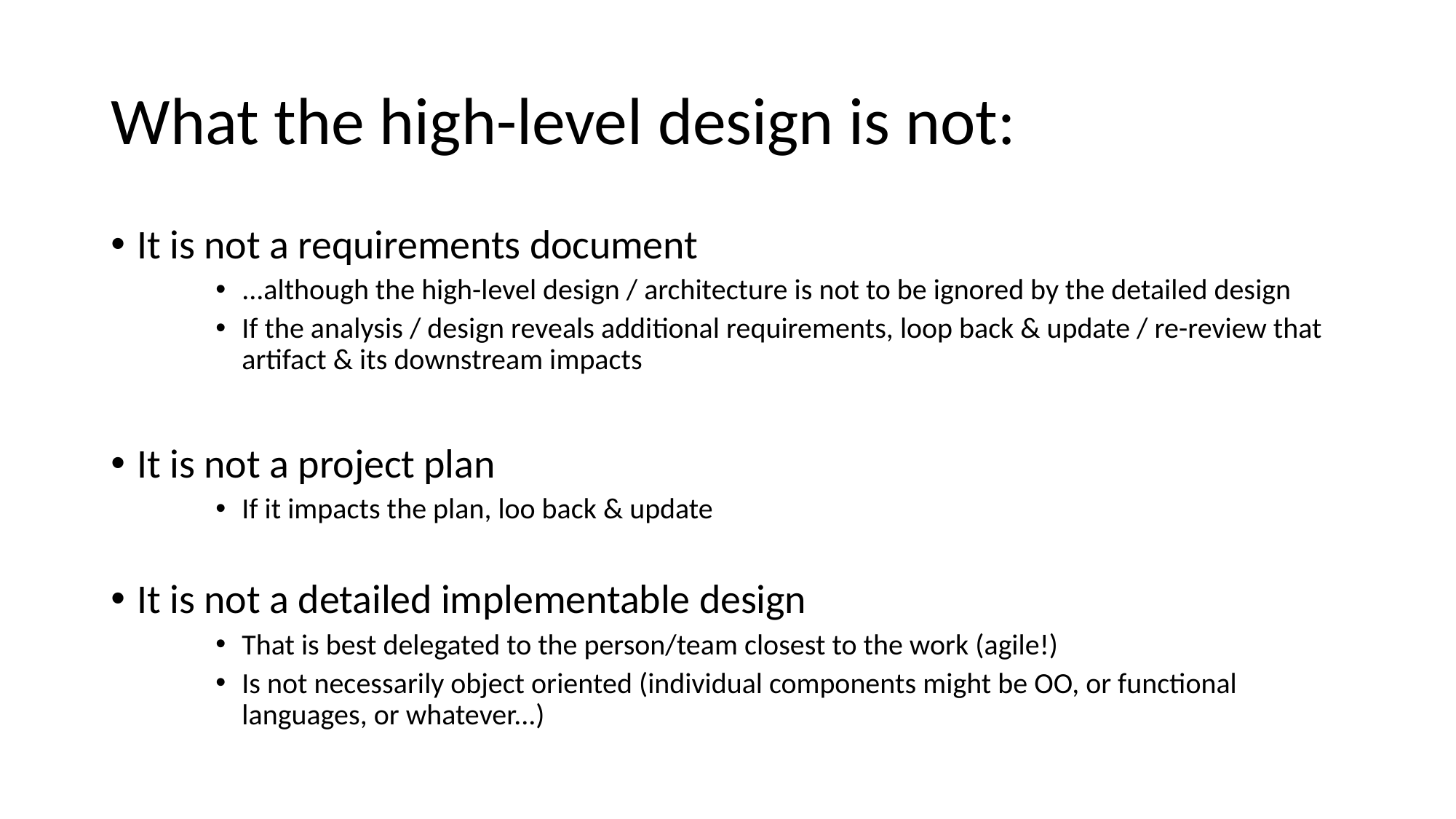

# What the high-level design is not:
It is not a requirements document
...although the high-level design / architecture is not to be ignored by the detailed design
If the analysis / design reveals additional requirements, loop back & update / re-review that artifact & its downstream impacts

It is not a project plan
If it impacts the plan, loo back & update

It is not a detailed implementable design
That is best delegated to the person/team closest to the work (agile!)
Is not necessarily object oriented (individual components might be OO, or functional languages, or whatever...)